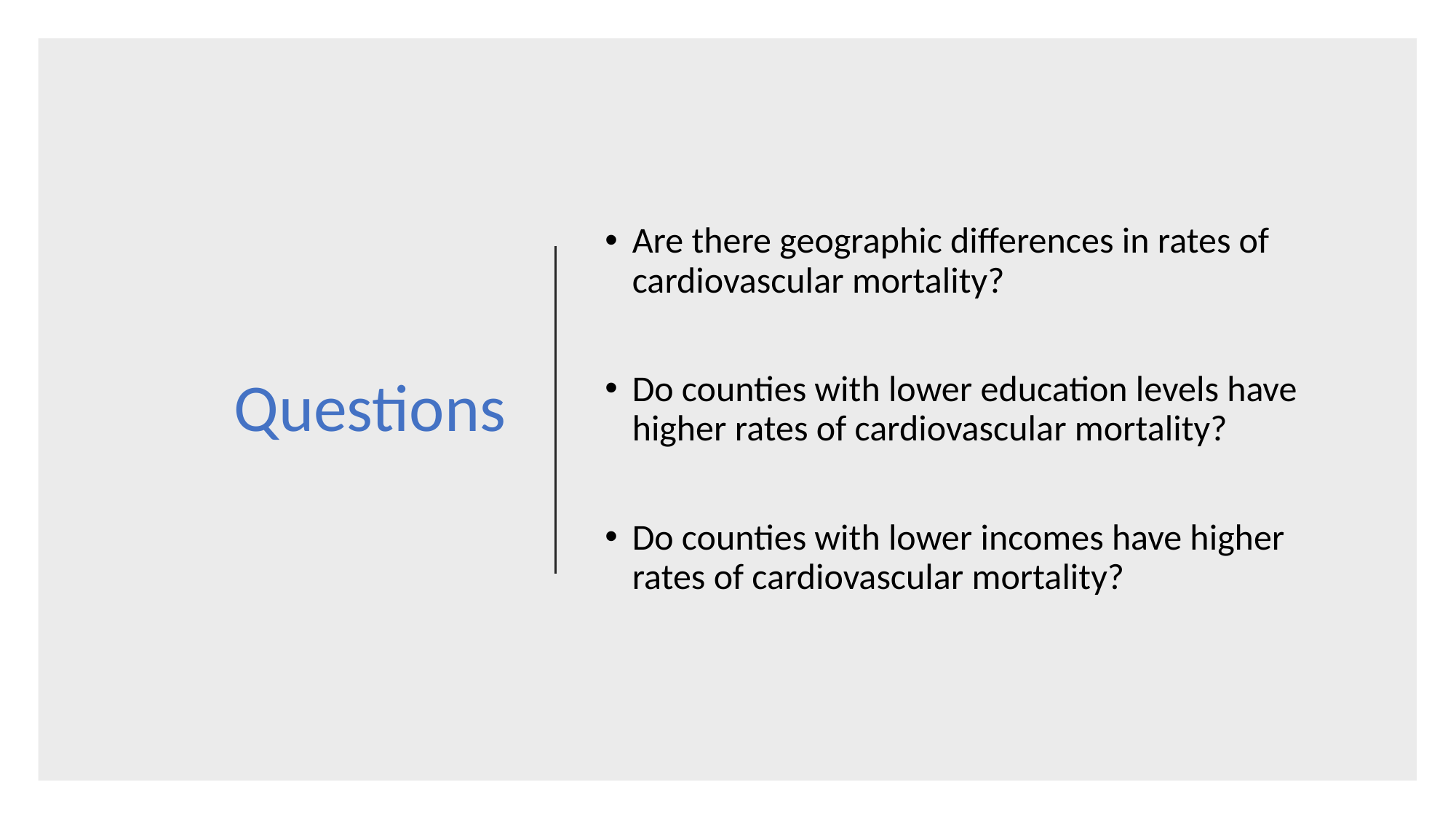

# Questions
Are there geographic differences in rates of cardiovascular mortality?

Do counties with lower education levels have higher rates of cardiovascular mortality?

Do counties with lower incomes have higher rates of cardiovascular mortality?